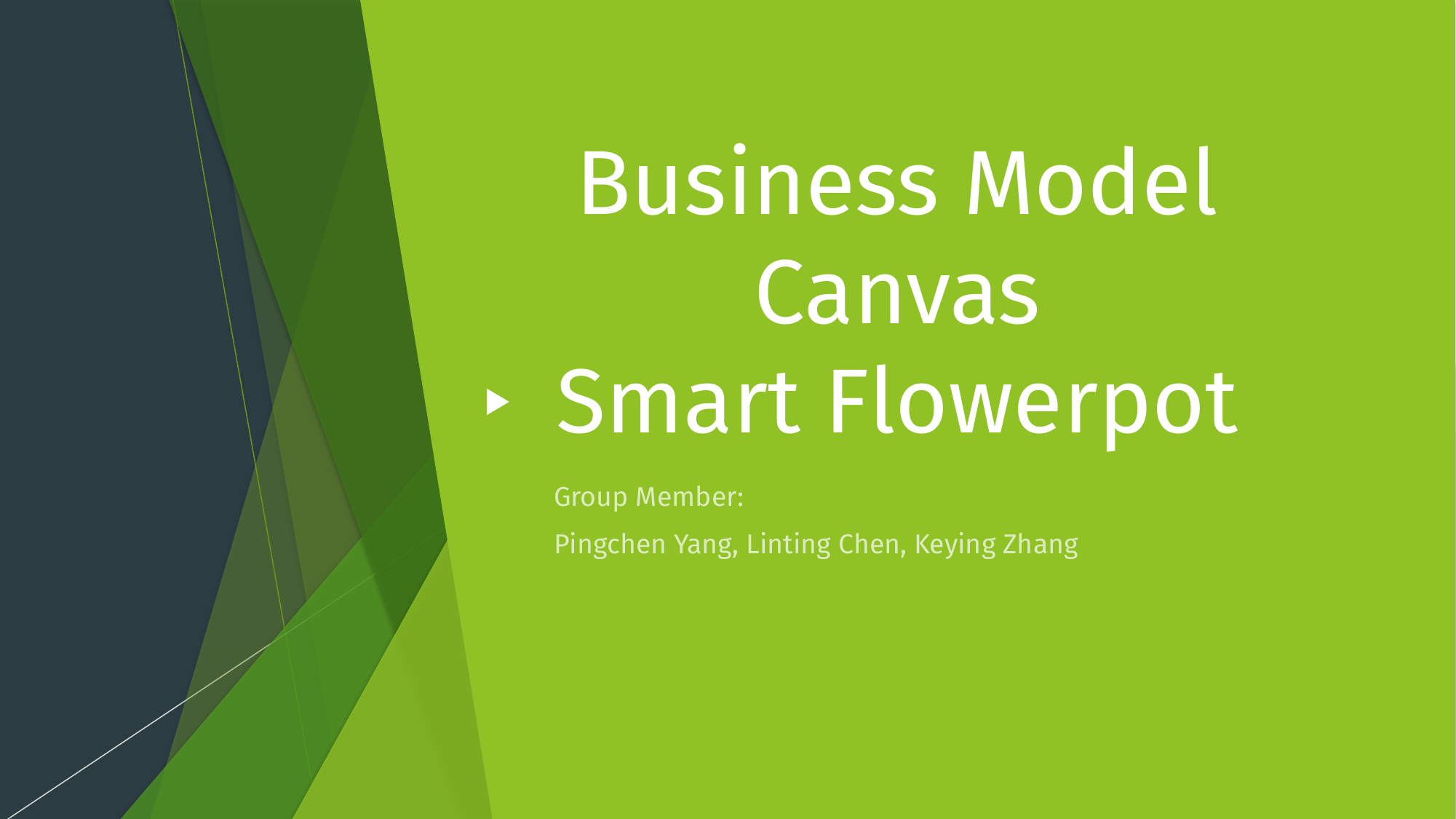

# Business Model Canvas Smart Flowerpot

Group Member:
Pingchen Yang, Linting Chen, Keying Zhang